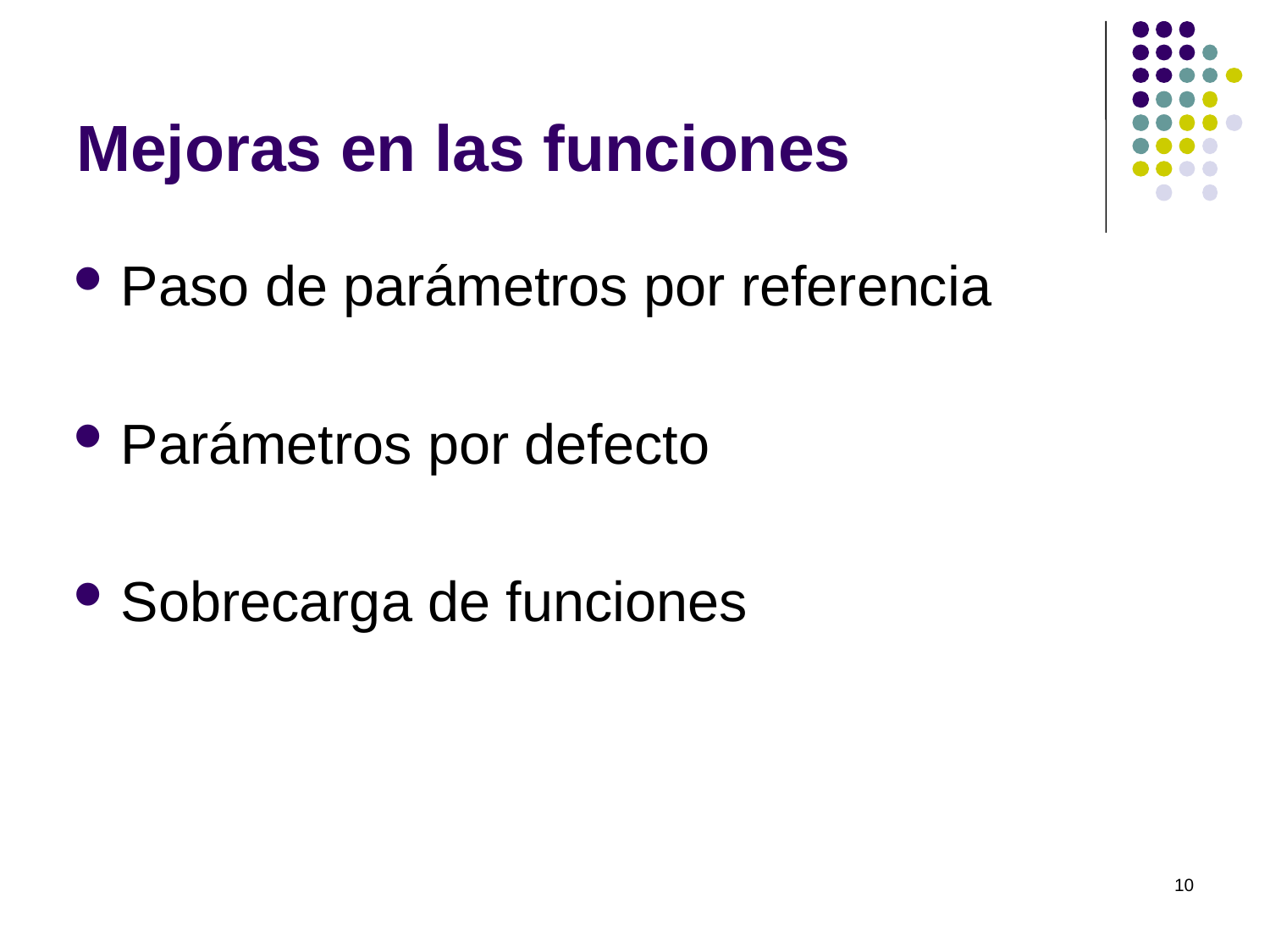

# Mejoras en las funciones
Paso de parámetros por referencia

Parámetros por defecto

Sobrecarga de funciones
10